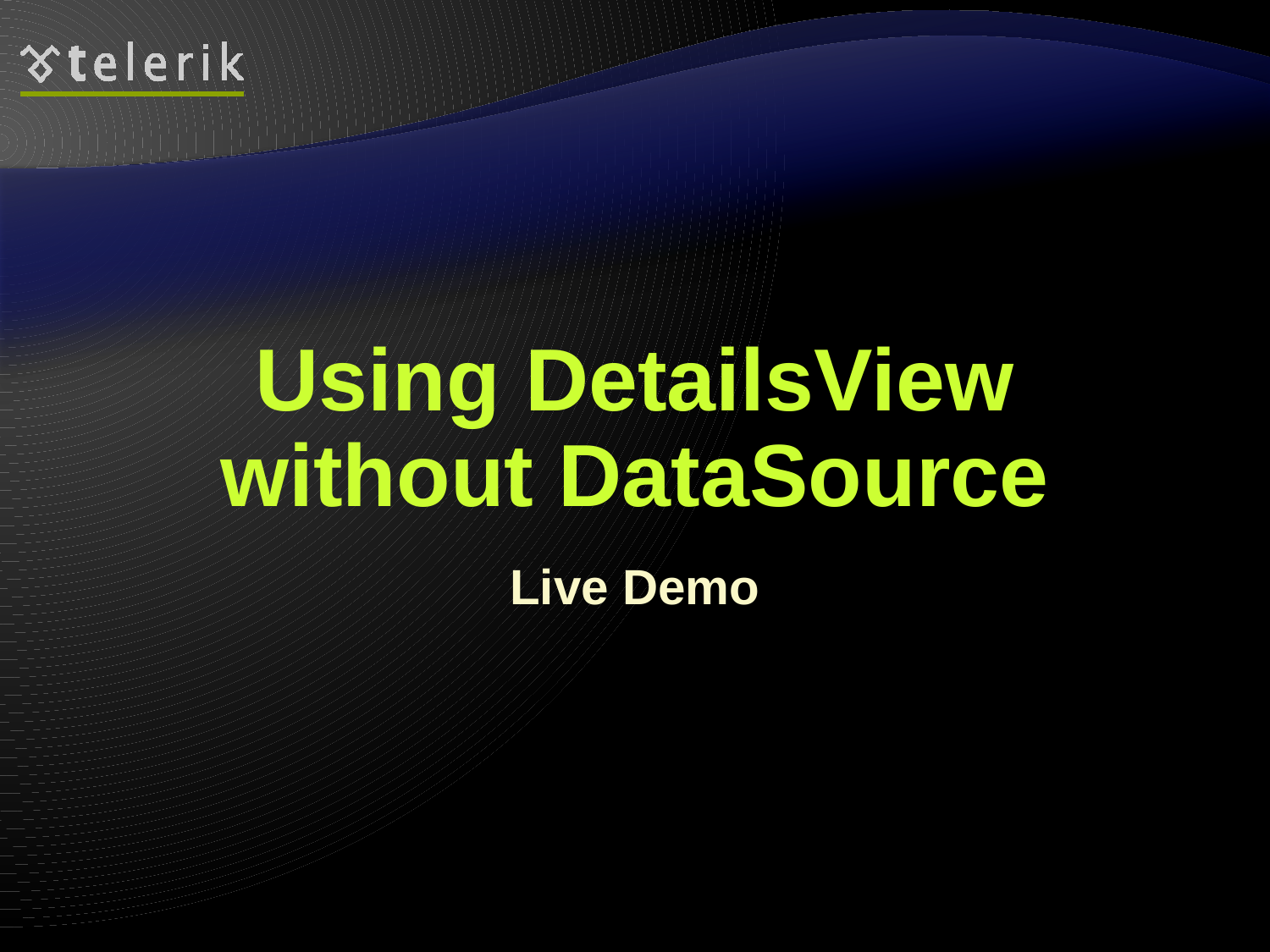

# Using DetailsView without DataSource
Live Demo